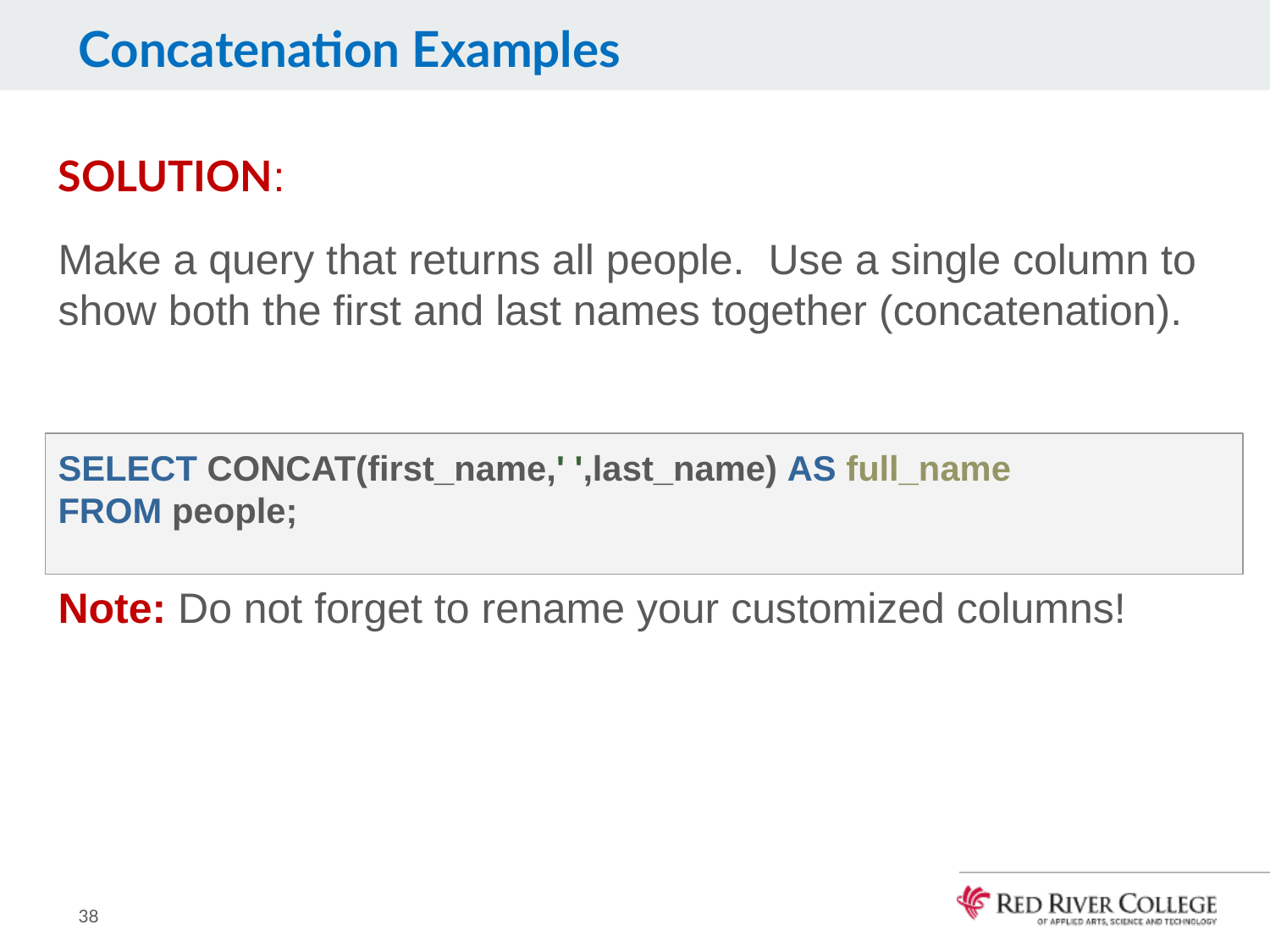

# Concatenation Examples
SOLUTION:
Make a query that returns all people.  Use a single column to show both the first and last names together (concatenation).

Note: Do not forget to rename your customized columns!
SELECT CONCAT(first_name,' ',last_name) AS full_name
FROM people;
38